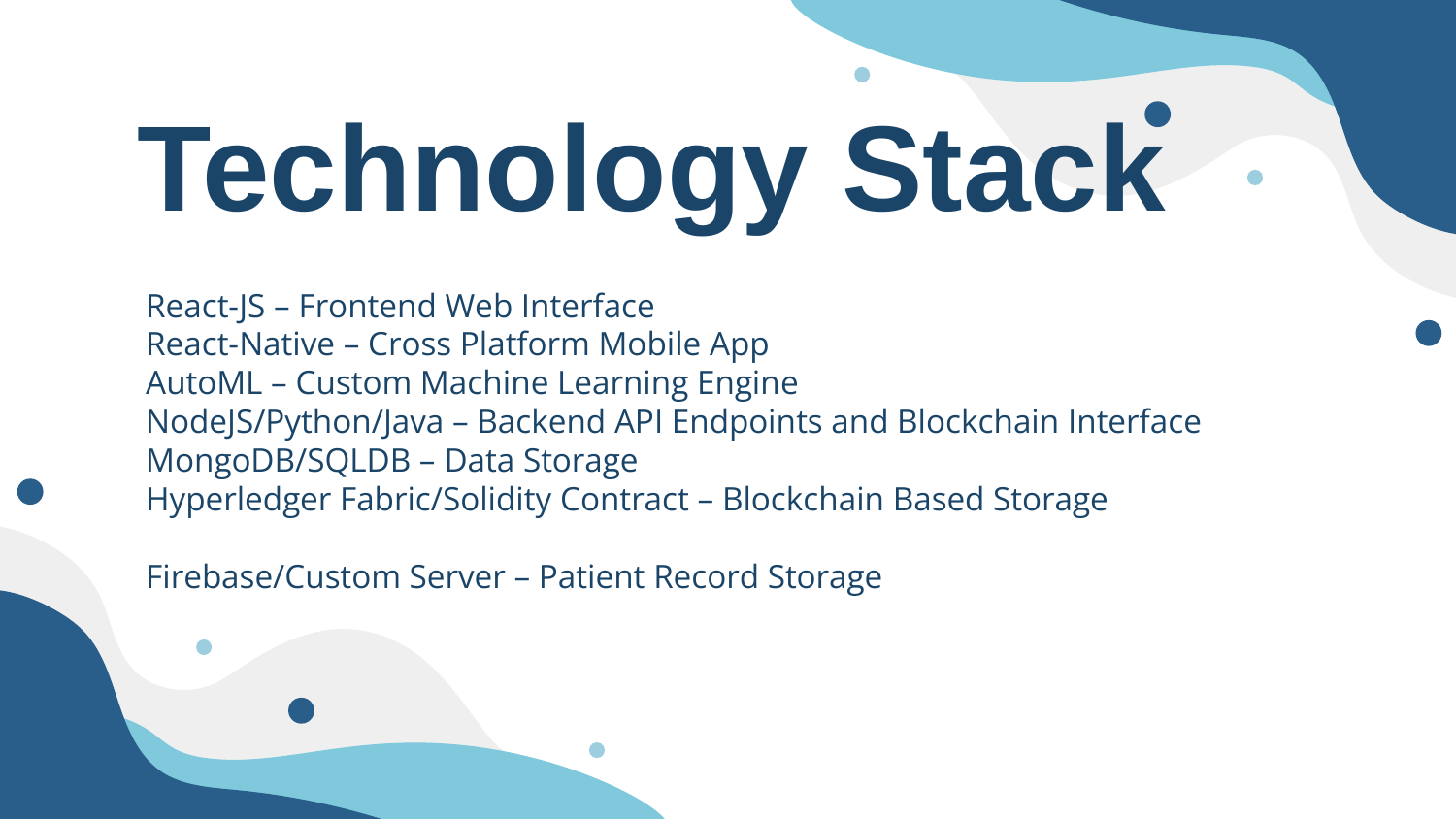

# Technology Stack
React-JS – Frontend Web Interface
React-Native – Cross Platform Mobile App
AutoML – Custom Machine Learning Engine
NodeJS/Python/Java – Backend API Endpoints and Blockchain Interface
MongoDB/SQLDB – Data Storage
Hyperledger Fabric/Solidity Contract – Blockchain Based Storage

Firebase/Custom Server – Patient Record Storage